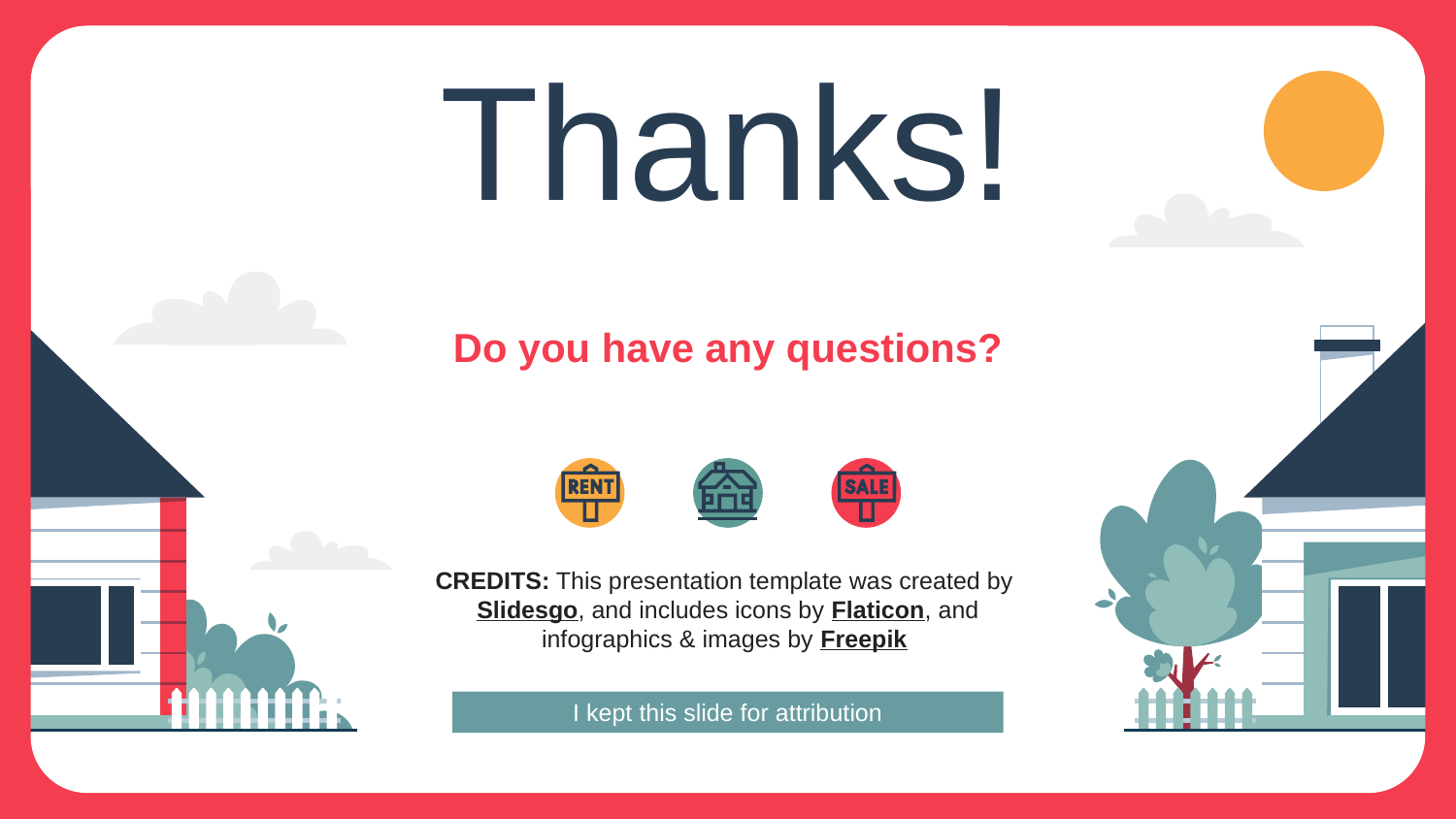

# Thanks!

Do you have any questions?

I kept this slide for attribution